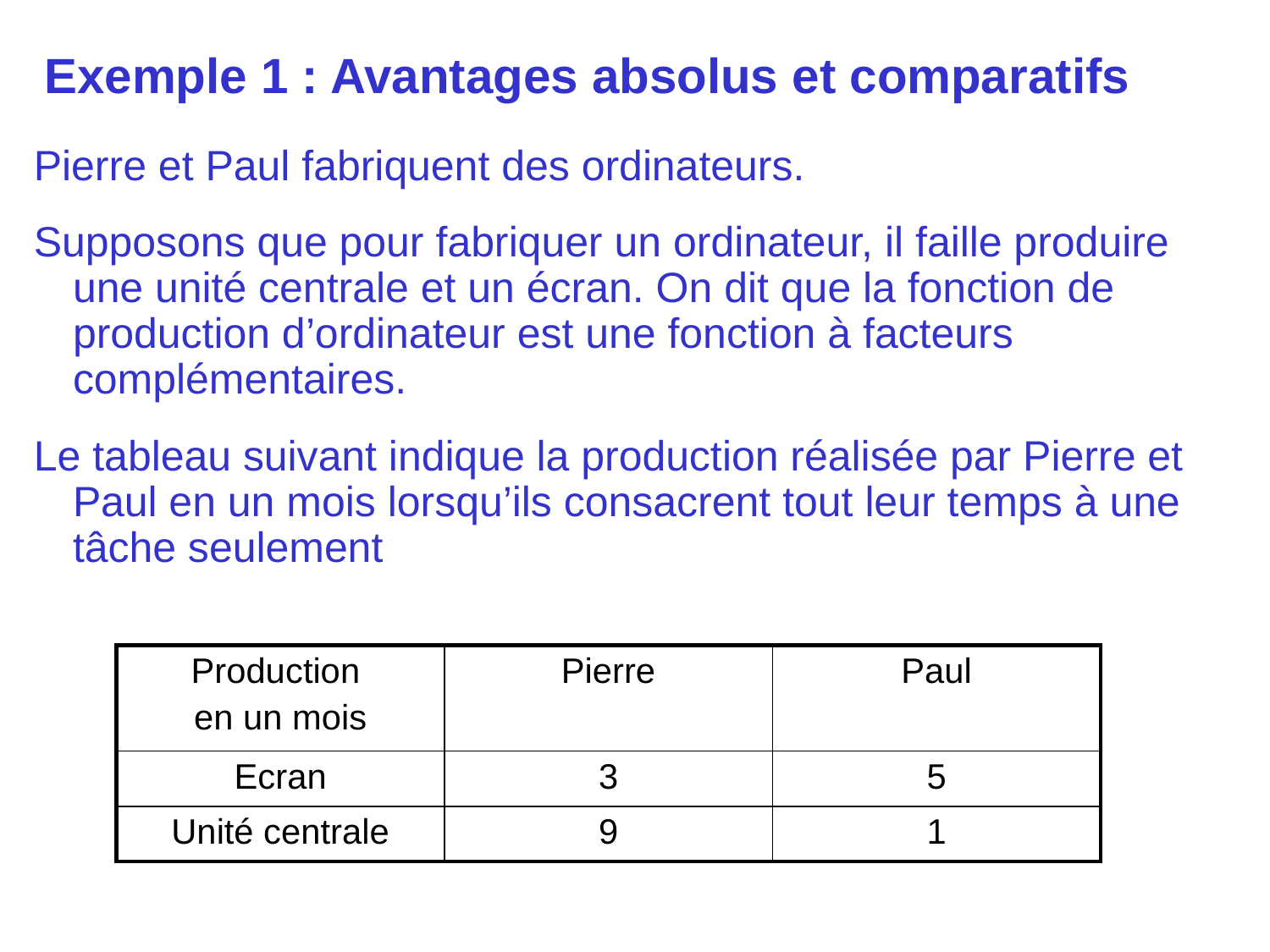

# Exemple 1 : Avantages absolus et comparatifs
Pierre et Paul fabriquent des ordinateurs.

Supposons que pour fabriquer un ordinateur, il faille produire une unité centrale et un écran. On dit que la fonction de production d’ordinateur est une fonction à facteurs complémentaires.

Le tableau suivant indique la production réalisée par Pierre et Paul en un mois lorsqu’ils consacrent tout leur temps à une tâche seulement
| Production en un mois | Pierre | Paul |
| --- | --- | --- |
| Ecran | 3 | 5 |
| Unité centrale | 9 | 1 |